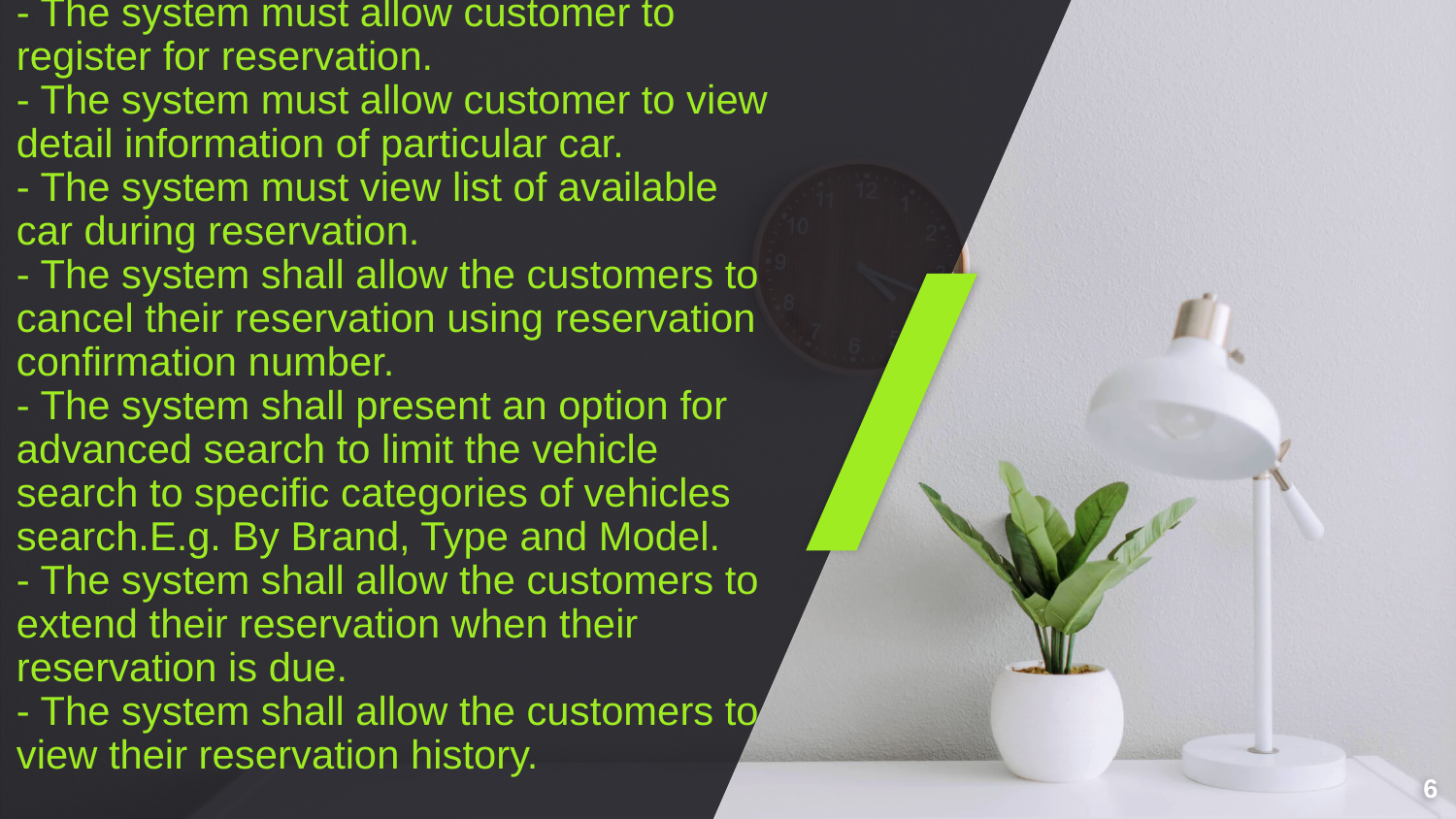

# - The system must allow customer to register for reservation. - The system must allow customer to view detail information of particular car. - The system must view list of available car during reservation. - The system shall allow the customers to cancel their reservation using reservation confirmation number. - The system shall present an option for advanced search to limit the vehicle search to specific categories of vehicles search.E.g. By Brand, Type and Model. - The system shall allow the customers to extend their reservation when their reservation is due. - The system shall allow the customers to view their reservation history.
6